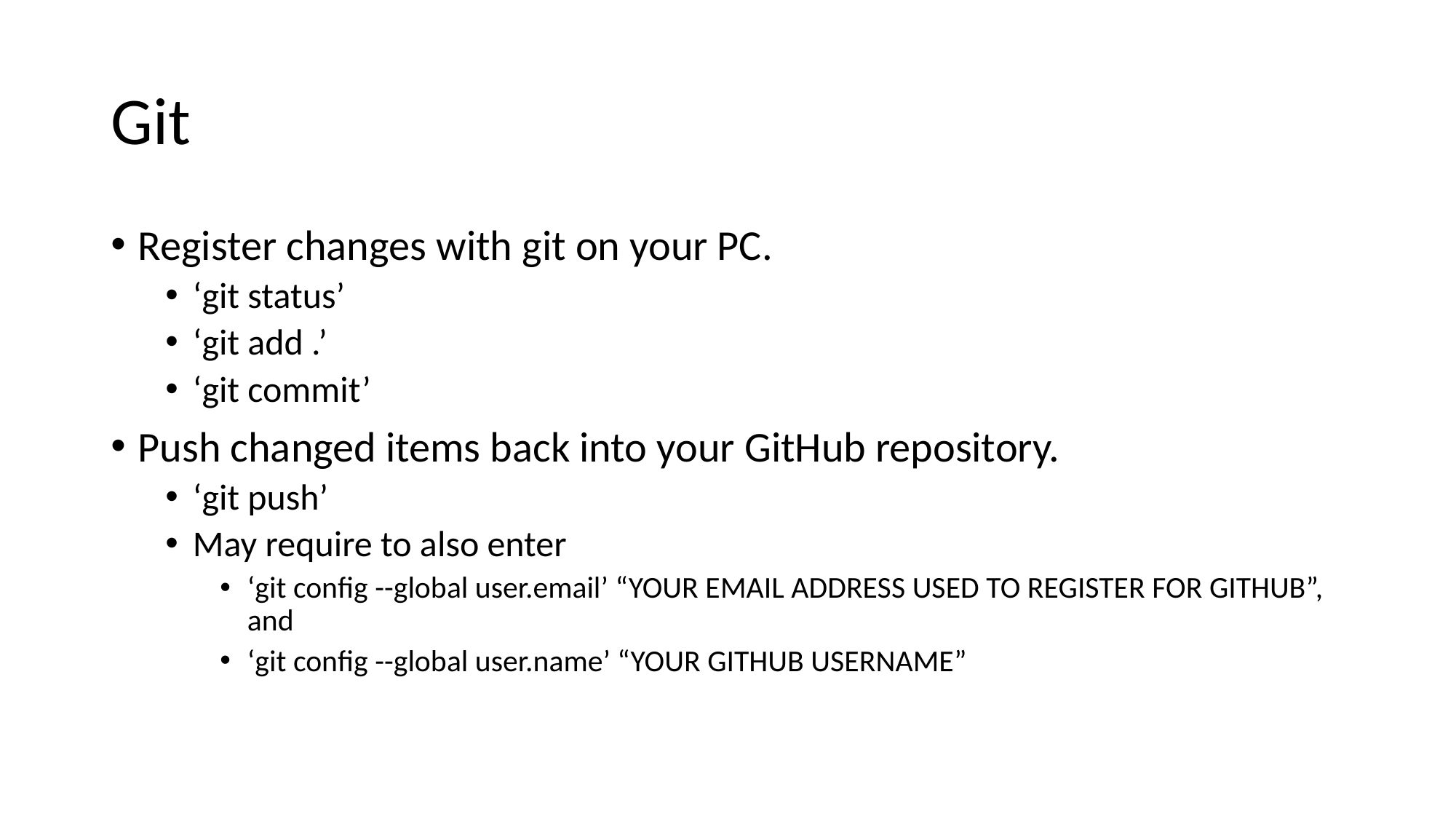

# Git
Register changes with git on your PC.
‘git status’
‘git add .’
‘git commit’
Push changed items back into your GitHub repository.
‘git push’
May require to also enter
‘git config --global user.email’ “YOUR EMAIL ADDRESS USED TO REGISTER FOR GITHUB”, and
‘git config --global user.name’ “YOUR GITHUB USERNAME”